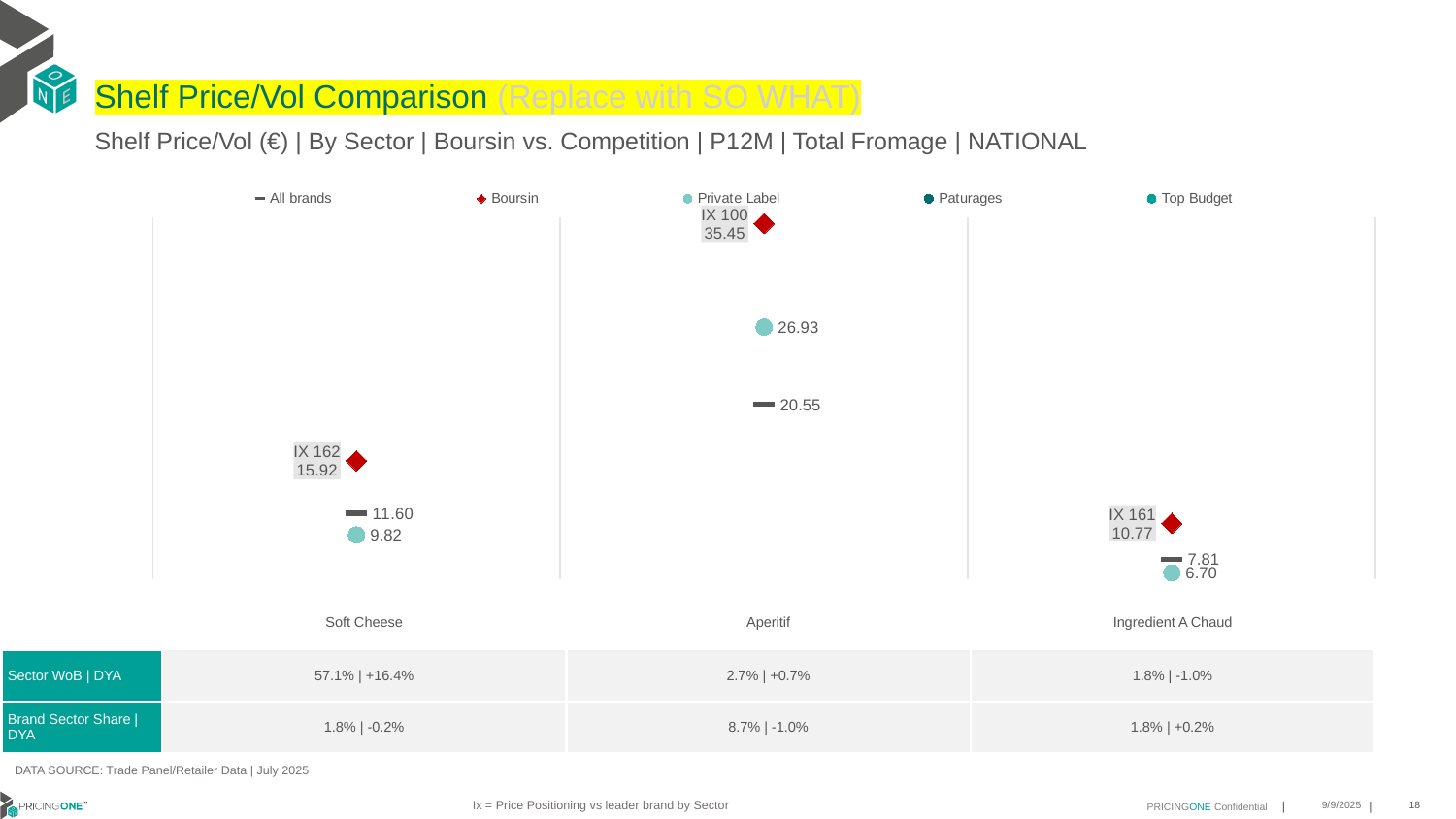

# Shelf Price/Vol Comparison (Replace with SO WHAT)
Shelf Price/Vol (€) | By Sector | Boursin vs. Competition | P12M | Total Fromage | NATIONAL

### Chart

| Category | All brands | Boursin | Private Label | Paturages | Top Budget |
|---|---|---|---|---|---|
| IX 162 | 11.6 | 15.92 | 9.82 | None | None |
| IX 100 | 20.55 | 35.45 | 26.93 | None | None |
| IX 161 | 7.81 | 10.77 | 6.7 | None | None |
|  | Soft Cheese | Aperitif | Ingredient A Chaud |
| --- | --- | --- | --- |
| Sector WoB | DYA | 57.1% | +16.4% | 2.7% | +0.7% | 1.8% | -1.0% |
| Brand Sector Share | DYA | 1.8% | -0.2% | 8.7% | -1.0% | 1.8% | +0.2% |
DATA SOURCE: Trade Panel/Retailer Data | July 2025
Ix = Price Positioning vs leader brand by Sector
9/9/2025
18